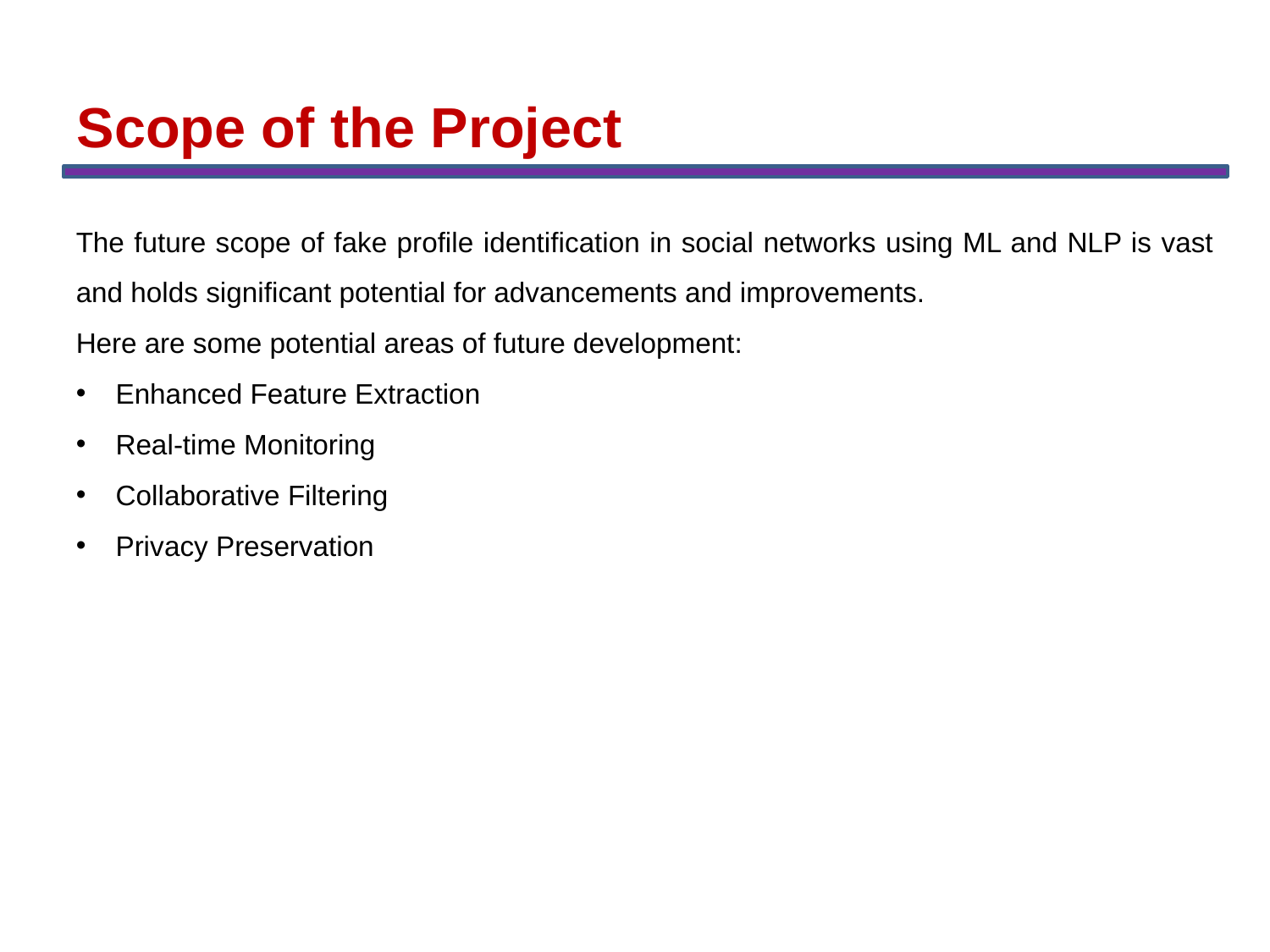

Scope of the Project

The future scope of fake profile identification in social networks using ML and NLP is vast and holds significant potential for advancements and improvements.
Here are some potential areas of future development:
Enhanced Feature Extraction
Real-time Monitoring
Collaborative Filtering
Privacy Preservation